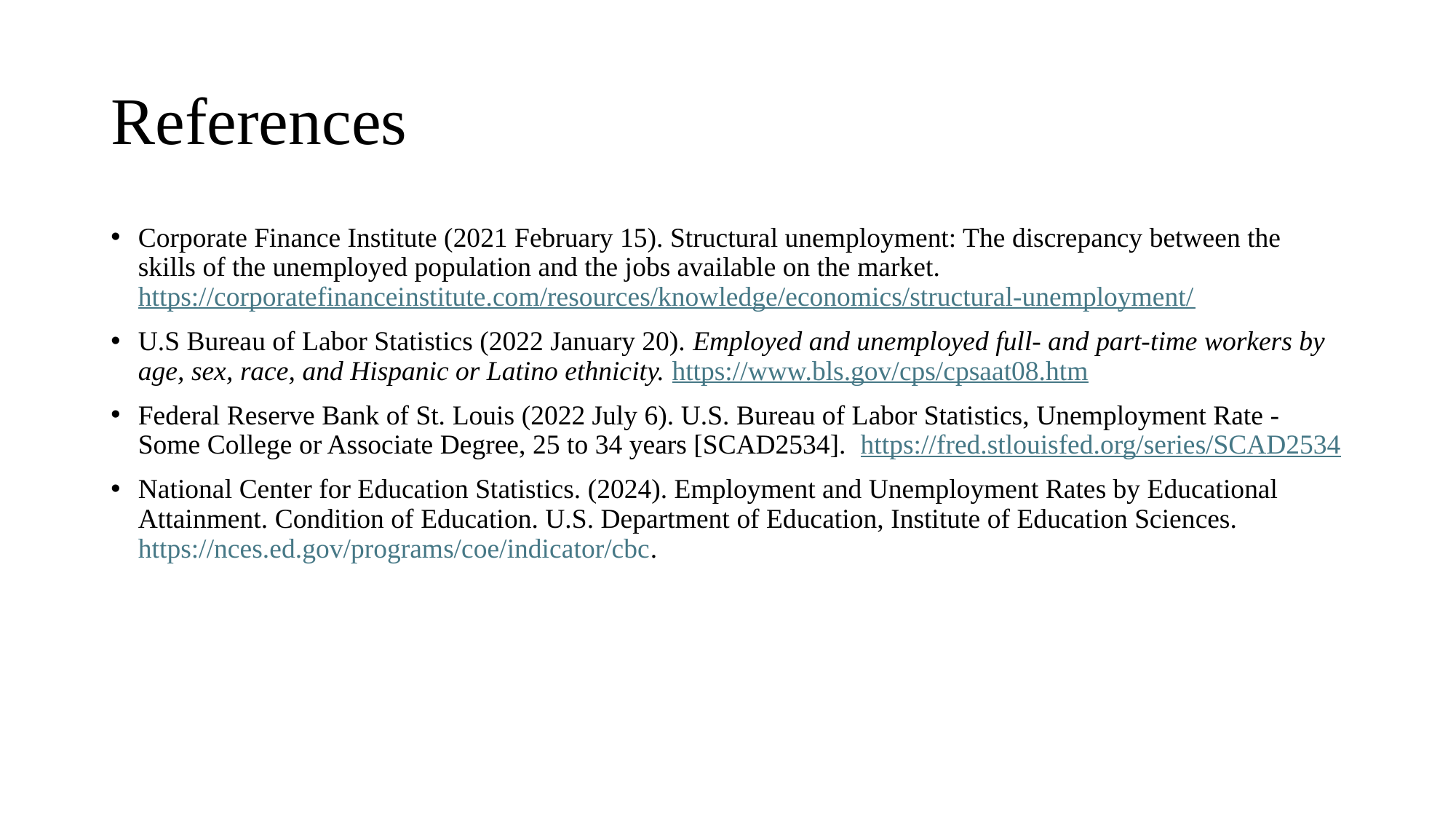

# References
Corporate Finance Institute (2021 February 15). Structural unemployment: The discrepancy between the skills of the unemployed population and the jobs available on the market. https://corporatefinanceinstitute.com/resources/knowledge/economics/structural-unemployment/
U.S Bureau of Labor Statistics (2022 January 20). Employed and unemployed full- and part-time workers by age, sex, race, and Hispanic or Latino ethnicity. https://www.bls.gov/cps/cpsaat08.htm
Federal Reserve Bank of St. Louis (2022 July 6). U.S. Bureau of Labor Statistics, Unemployment Rate - Some College or Associate Degree, 25 to 34 years [SCAD2534].  https://fred.stlouisfed.org/series/SCAD2534
National Center for Education Statistics. (2024). Employment and Unemployment Rates by Educational Attainment. Condition of Education. U.S. Department of Education, Institute of Education Sciences. https://nces.ed.gov/programs/coe/indicator/cbc.